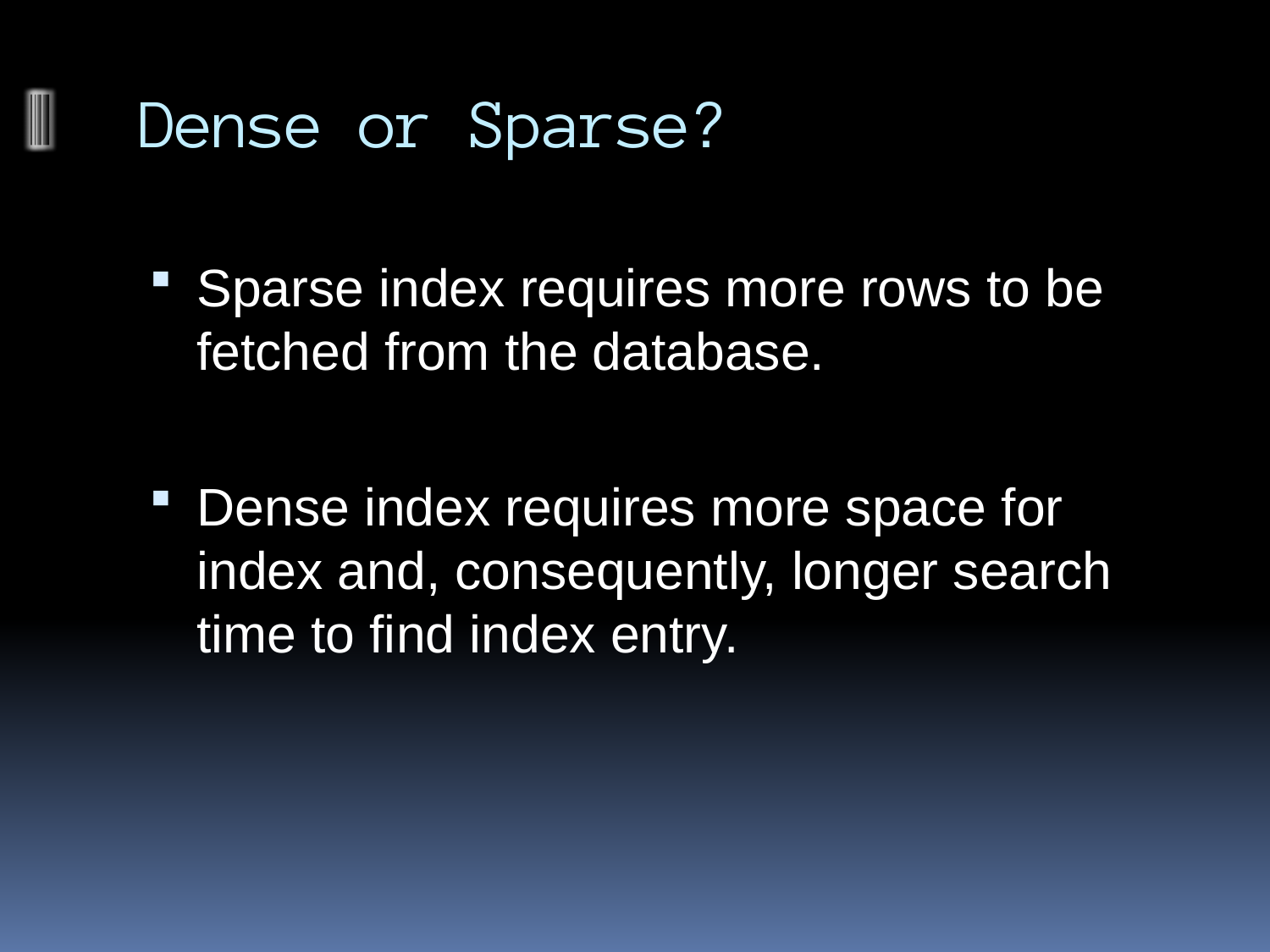

# Dense or Sparse?
Sparse index requires more rows to be fetched from the database.

Dense index requires more space for index and, consequently, longer search time to find index entry.